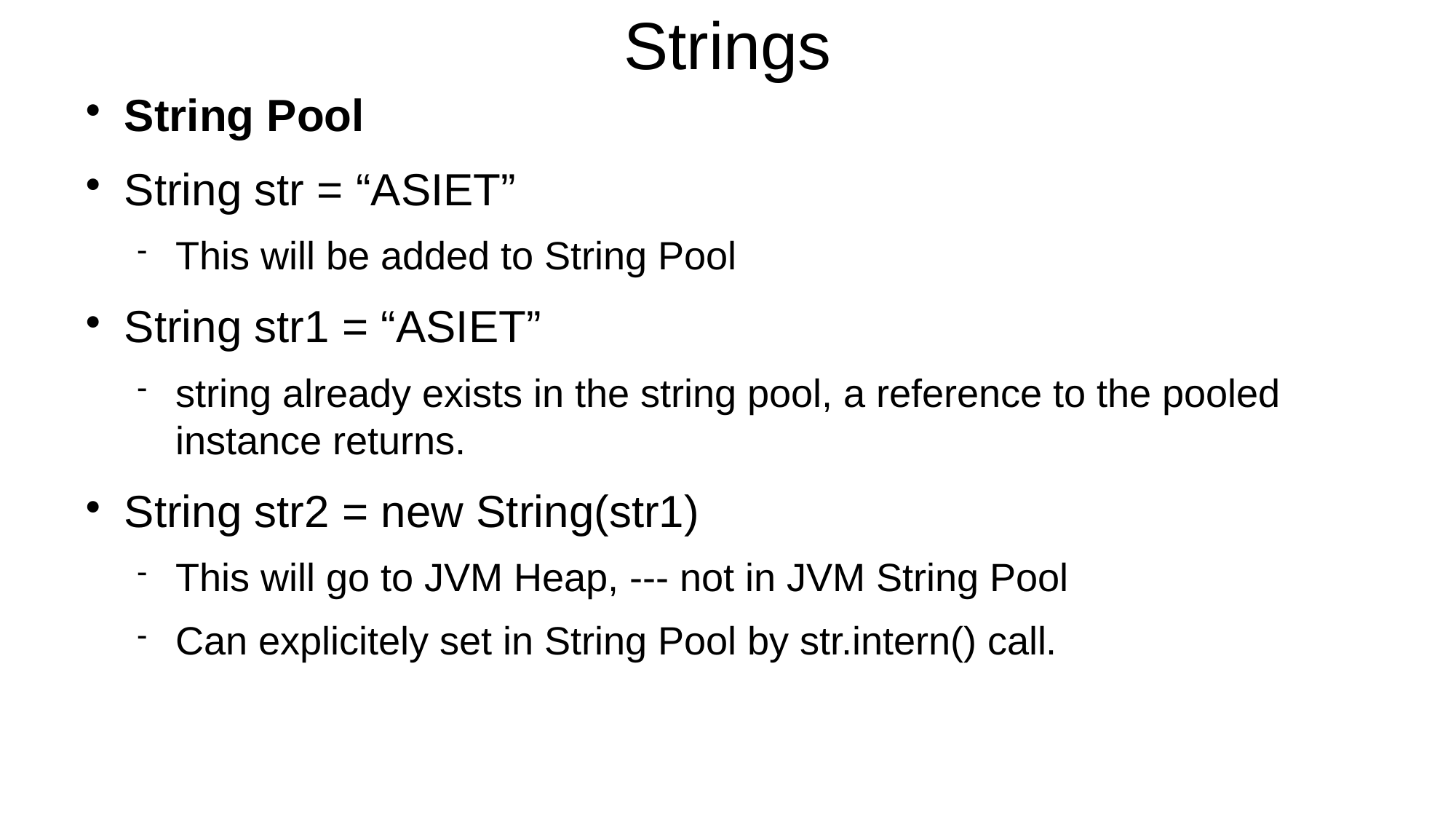

# Strings
String Pool
String str = “ASIET”
This will be added to String Pool
String str1 = “ASIET”
string already exists in the string pool, a reference to the pooled instance returns.
String str2 = new String(str1)
This will go to JVM Heap, --- not in JVM String Pool
Can explicitely set in String Pool by str.intern() call.